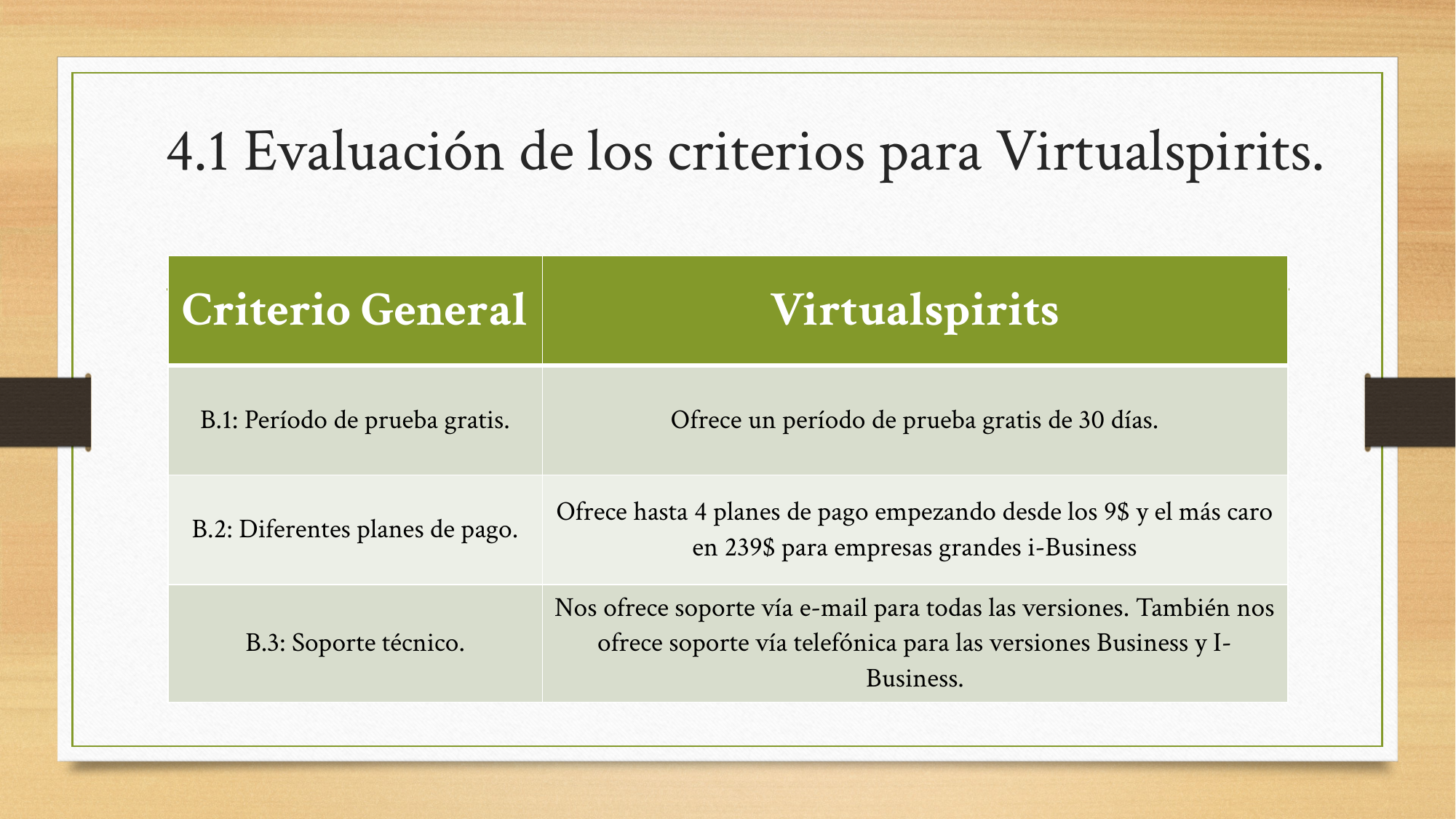

# 4.1 Evaluación de los criterios para Virtualspirits.
| Criterio General | Virtualspirits |
| --- | --- |
| B.1: Período de prueba gratis. | Ofrece un período de prueba gratis de 30 días. |
| B.2: Diferentes planes de pago. | Ofrece hasta 4 planes de pago empezando desde los 9$ y el más caro en 239$ para empresas grandes i-Business |
| B.3: Soporte técnico. | Nos ofrece soporte vía e-mail para todas las versiones. También nos ofrece soporte vía telefónica para las versiones Business y I-Business. |